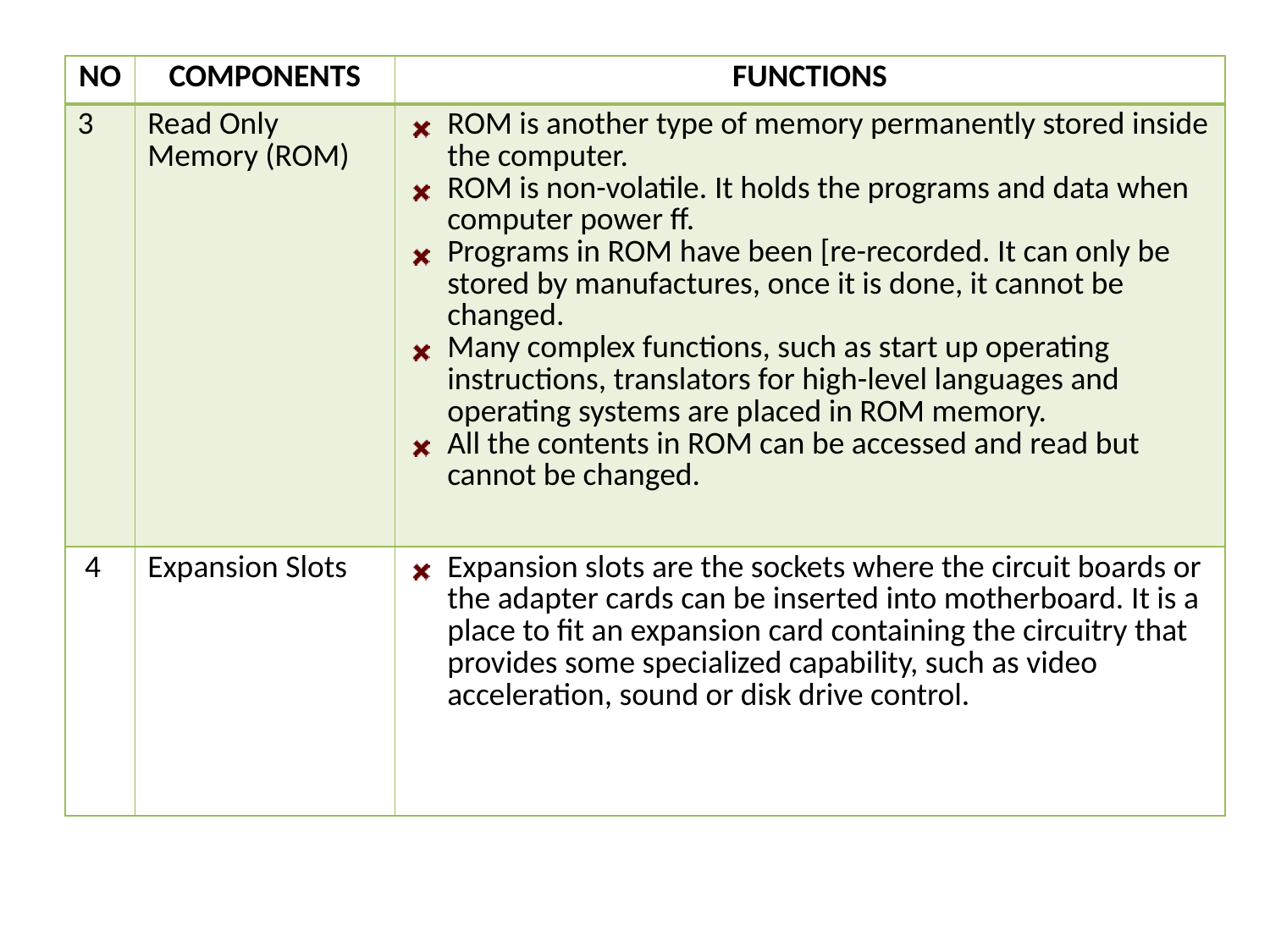

| NO | COMPONENTS | FUNCTIONS |
| --- | --- | --- |
| 3 | Read Only Memory (ROM) | ROM is another type of memory permanently stored inside the computer. ROM is non-volatile. It holds the programs and data when computer power ff. Programs in ROM have been [re-recorded. It can only be stored by manufactures, once it is done, it cannot be changed. Many complex functions, such as start up operating instructions, translators for high-level languages and operating systems are placed in ROM memory. All the contents in ROM can be accessed and read but cannot be changed. |
| 4 | Expansion Slots | Expansion slots are the sockets where the circuit boards or the adapter cards can be inserted into motherboard. It is a place to fit an expansion card containing the circuitry that provides some specialized capability, such as video acceleration, sound or disk drive control. |